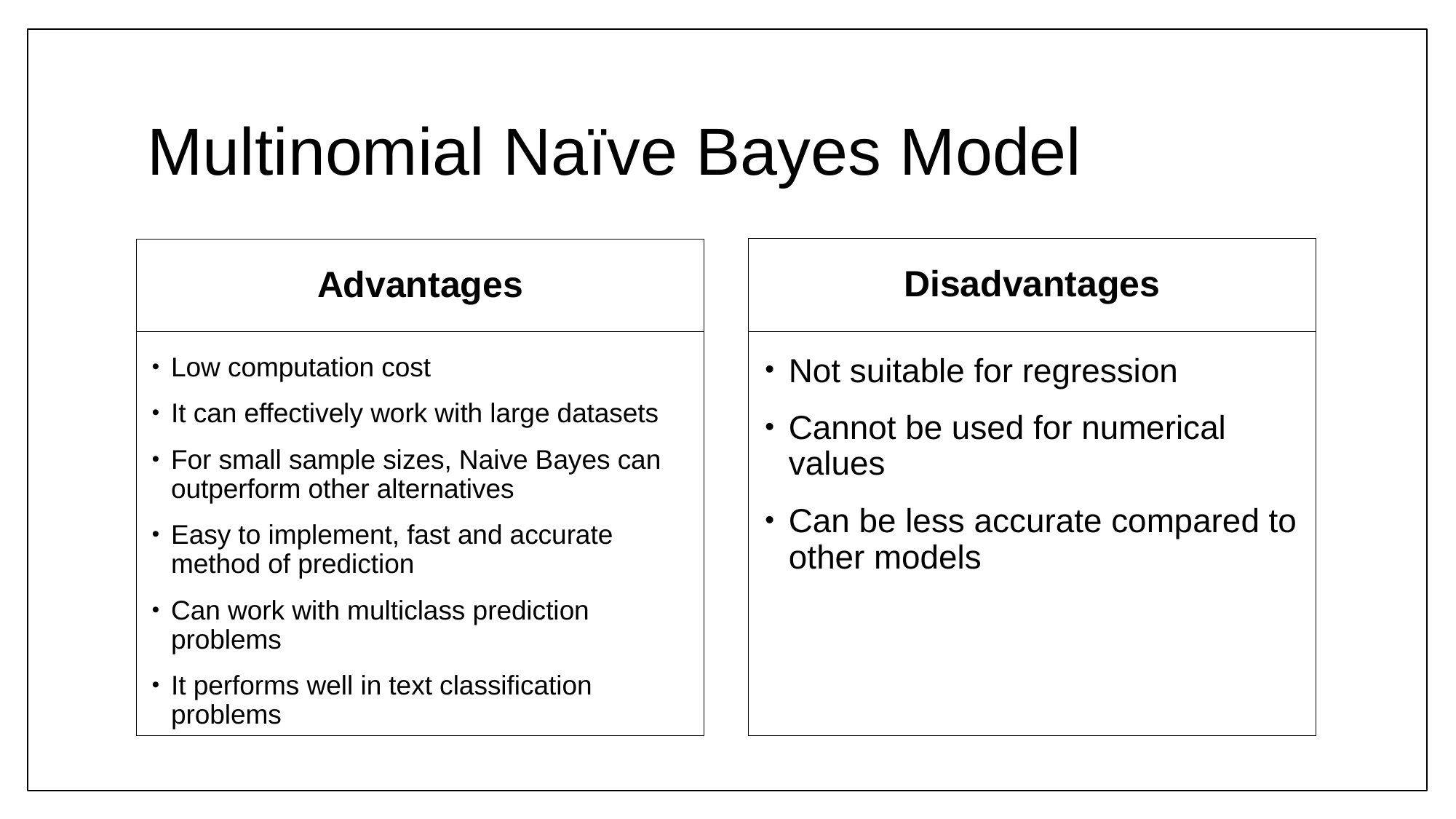

# Multinomial Naïve Bayes Model
Disadvantages
Advantages
Low computation cost
It can effectively work with large datasets
For small sample sizes, Naive Bayes can outperform other alternatives
Easy to implement, fast and accurate method of prediction
Can work with multiclass prediction problems
It performs well in text classification problems
Not suitable for regression
Cannot be used for numerical values
Can be less accurate compared to other models